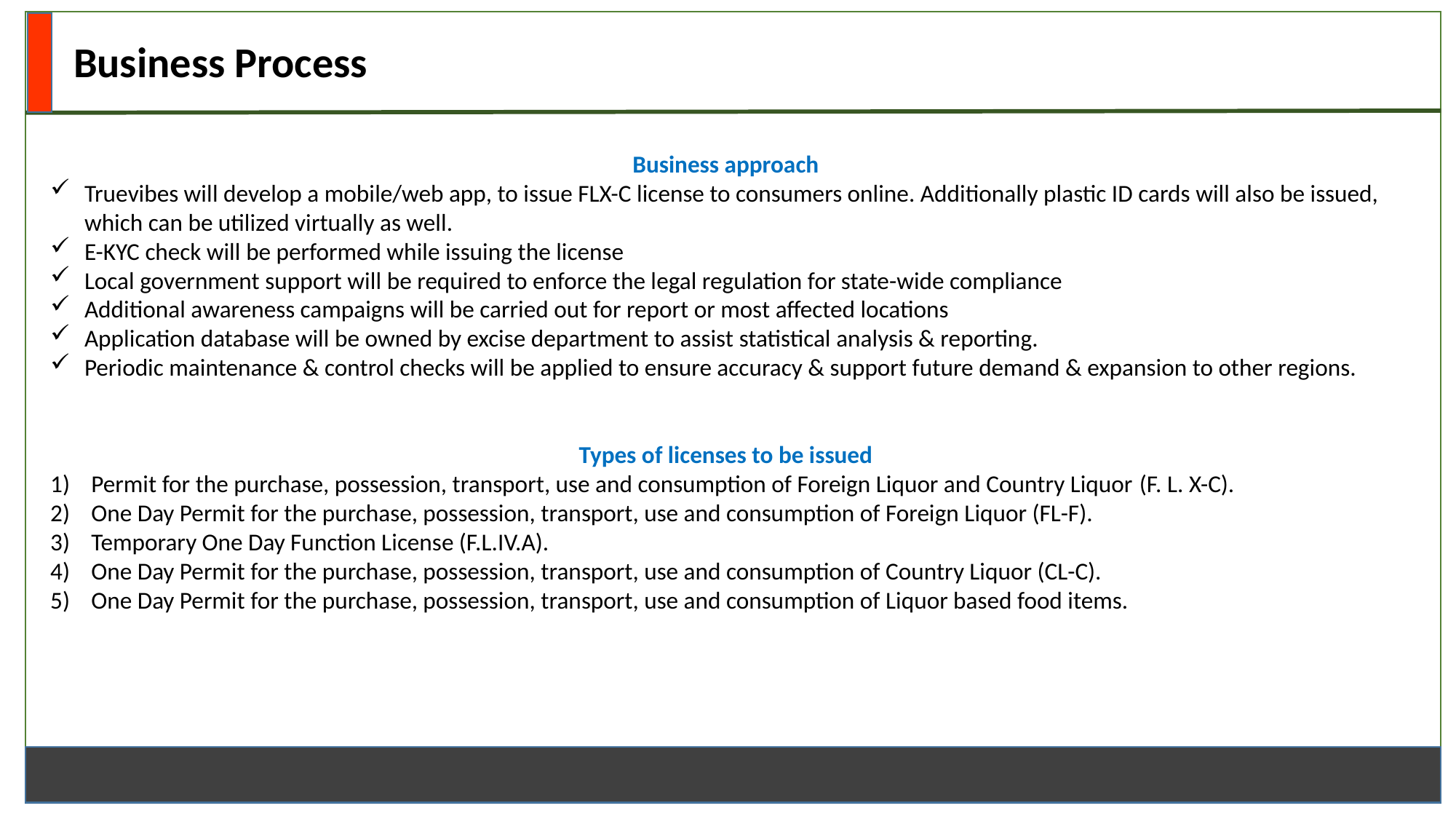

Business Process
Business approach
Truevibes will develop a mobile/web app, to issue FLX-C license to consumers online. Additionally plastic ID cards will also be issued, which can be utilized virtually as well.
E-KYC check will be performed while issuing the license
Local government support will be required to enforce the legal regulation for state-wide compliance
Additional awareness campaigns will be carried out for report or most affected locations
Application database will be owned by excise department to assist statistical analysis & reporting.
Periodic maintenance & control checks will be applied to ensure accuracy & support future demand & expansion to other regions.

Types of licenses to be issued
Permit for the purchase, possession, transport, use and consumption of Foreign Liquor and Country Liquor (F. L. X-C).
One Day Permit for the purchase, possession, transport, use and consumption of Foreign Liquor (FL-F).
Temporary One Day Function License (F.L.IV.A).
One Day Permit for the purchase, possession, transport, use and consumption of Country Liquor (CL-C).
One Day Permit for the purchase, possession, transport, use and consumption of Liquor based food items.